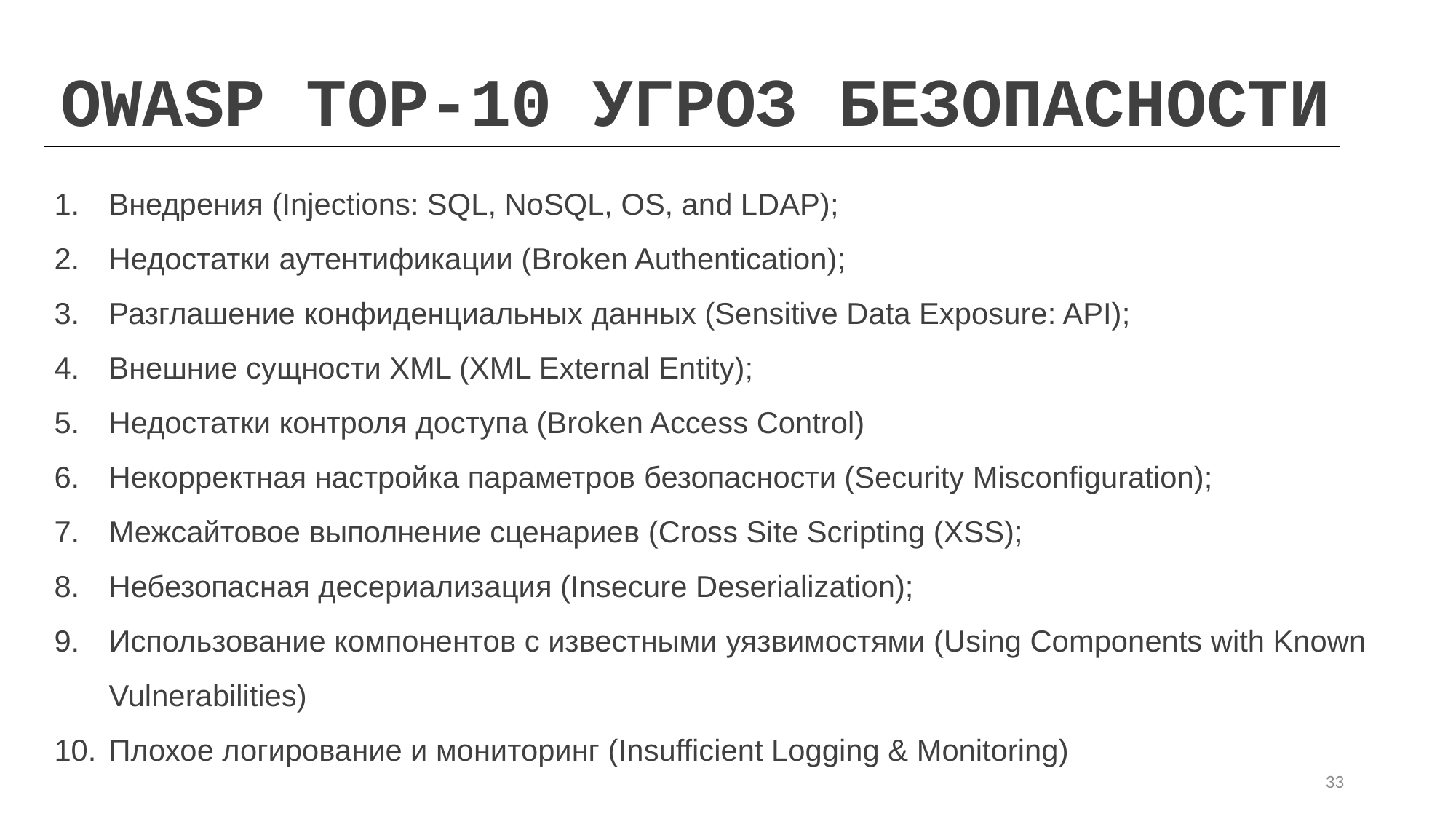

OWASP TOP-10 УГРОЗ БЕЗОПАСНОСТИ
Внедрения (Injections: SQL, NoSQL, OS, and LDAP);
Недостатки аутентификации (Broken Authentication);
Разглашение конфиденциальных данных (Sensitive Data Exposure: API);
Внешние сущности XML (XML External Entity);
Недостатки контроля доступа (Broken Access Control)
Некорректная настройка параметров безопасности (Security Misconfiguration);
Межсайтовое выполнение сценариев (Cross Site Scripting (XSS);
Небезопасная десериализация (Insecure Deserialization);
Использование компонентов с известными уязвимостями (Using Components with Known Vulnerabilities)
Плохое логирование и мониторинг (Insufficient Logging & Monitoring)
33